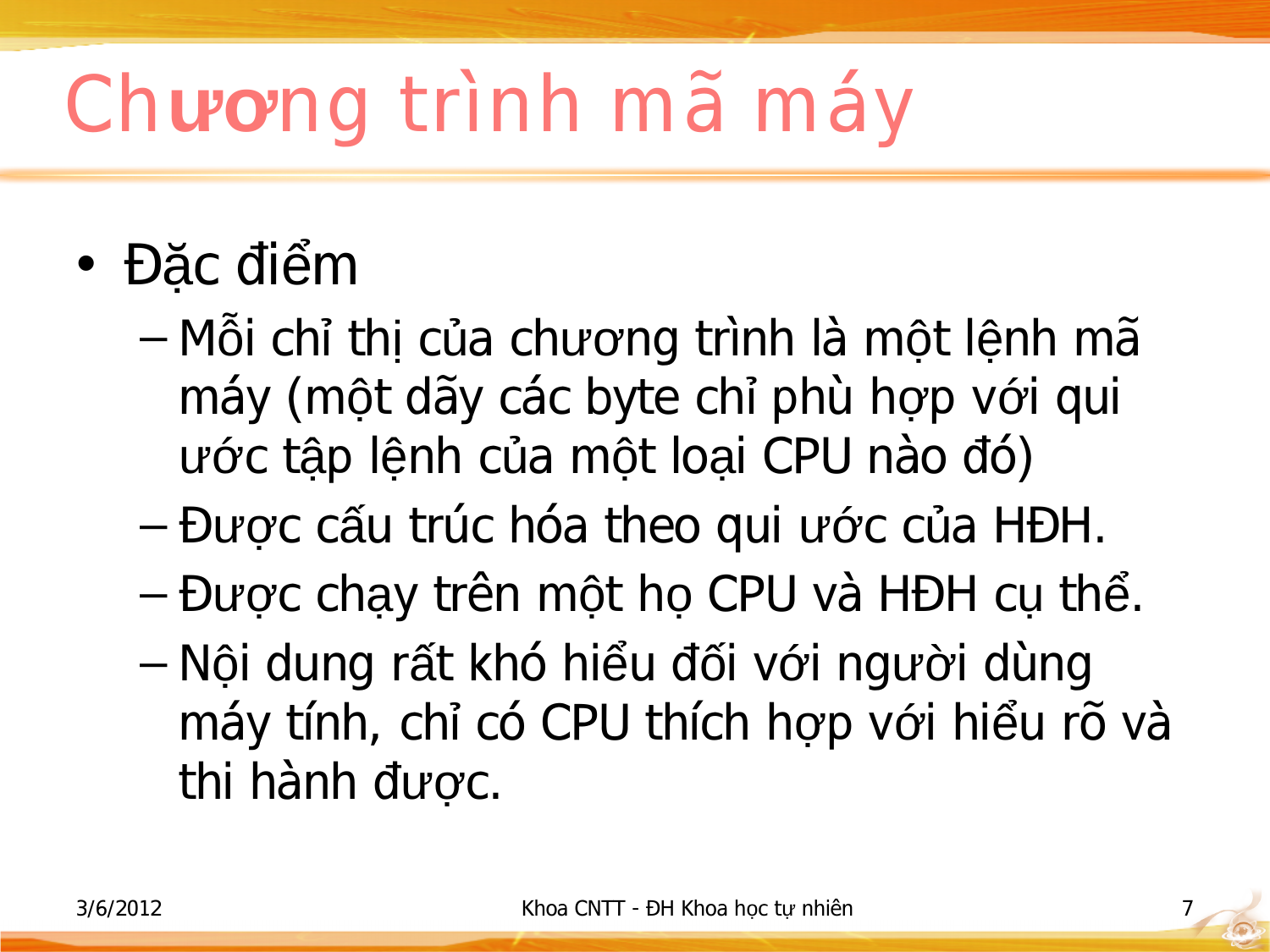

# Chương trình mã máy
Đặc điểm
Mỗi chỉ thị của chương trình là một lệnh mã máy (một dãy các byte chỉ phù hợp với qui ước tập lệnh của một loại CPU nào đó)
Được cấu trúc hóa theo qui ước của HĐH.
Được chạy trên một họ CPU và HĐH cụ thể.
Nội dung rất khó hiểu đối với người dùng máy tính, chỉ có CPU thích hợp với hiểu rõ và
thi hành được.
3/6/2012
Khoa CNTT - ĐH Khoa học tự nhiên
7